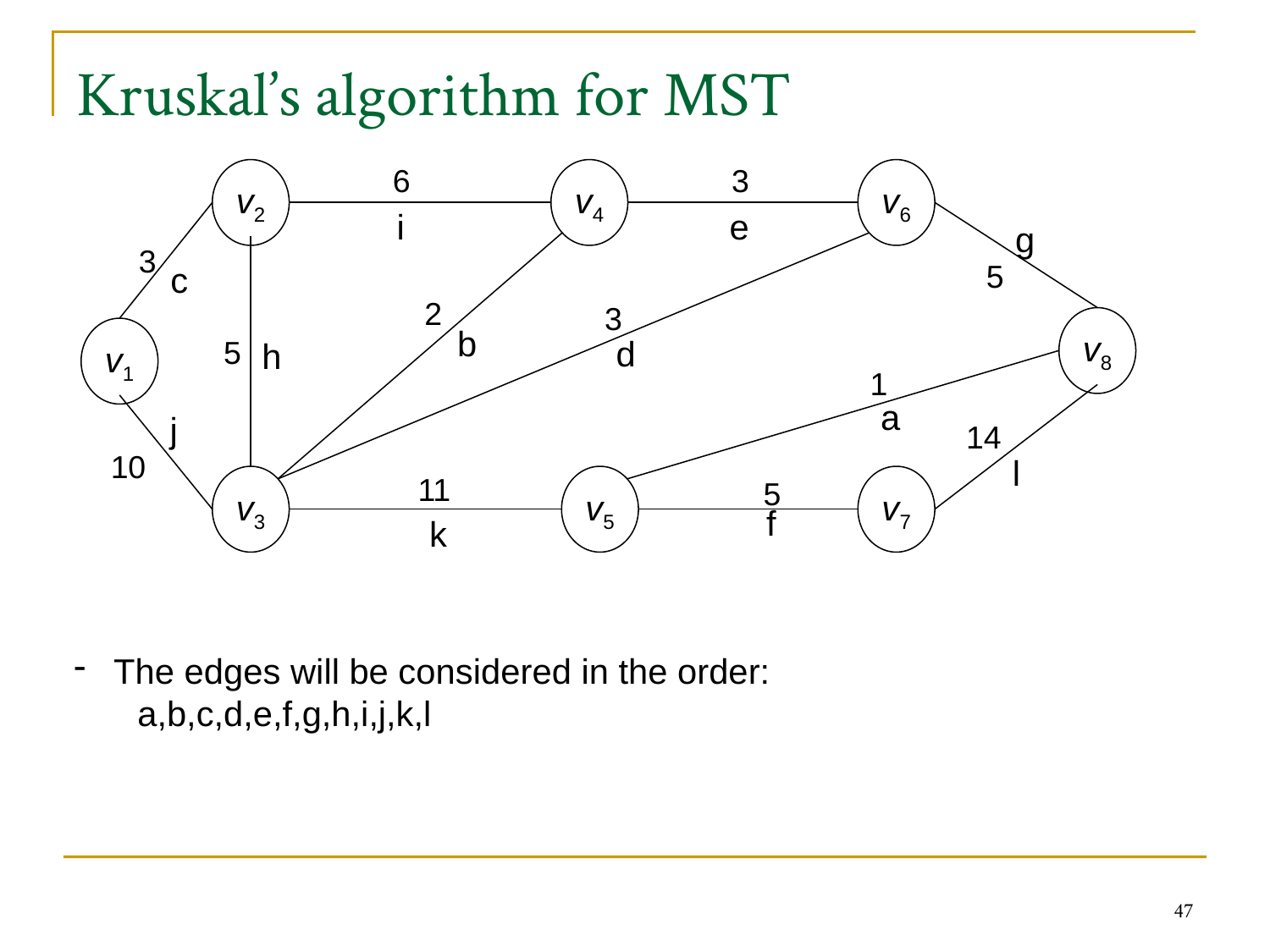

# Kruskal’s algorithm for MST
6
3
v2
v4
v6
i
e
g
3
5
c
2
3
v8
b
v1
d
5
h
1
a
j
14
10
l
11
5
v3
v5
v7
f
k
 The edges will be considered in the order:
a,b,c,d,e,f,g,h,i,j,k,l
47